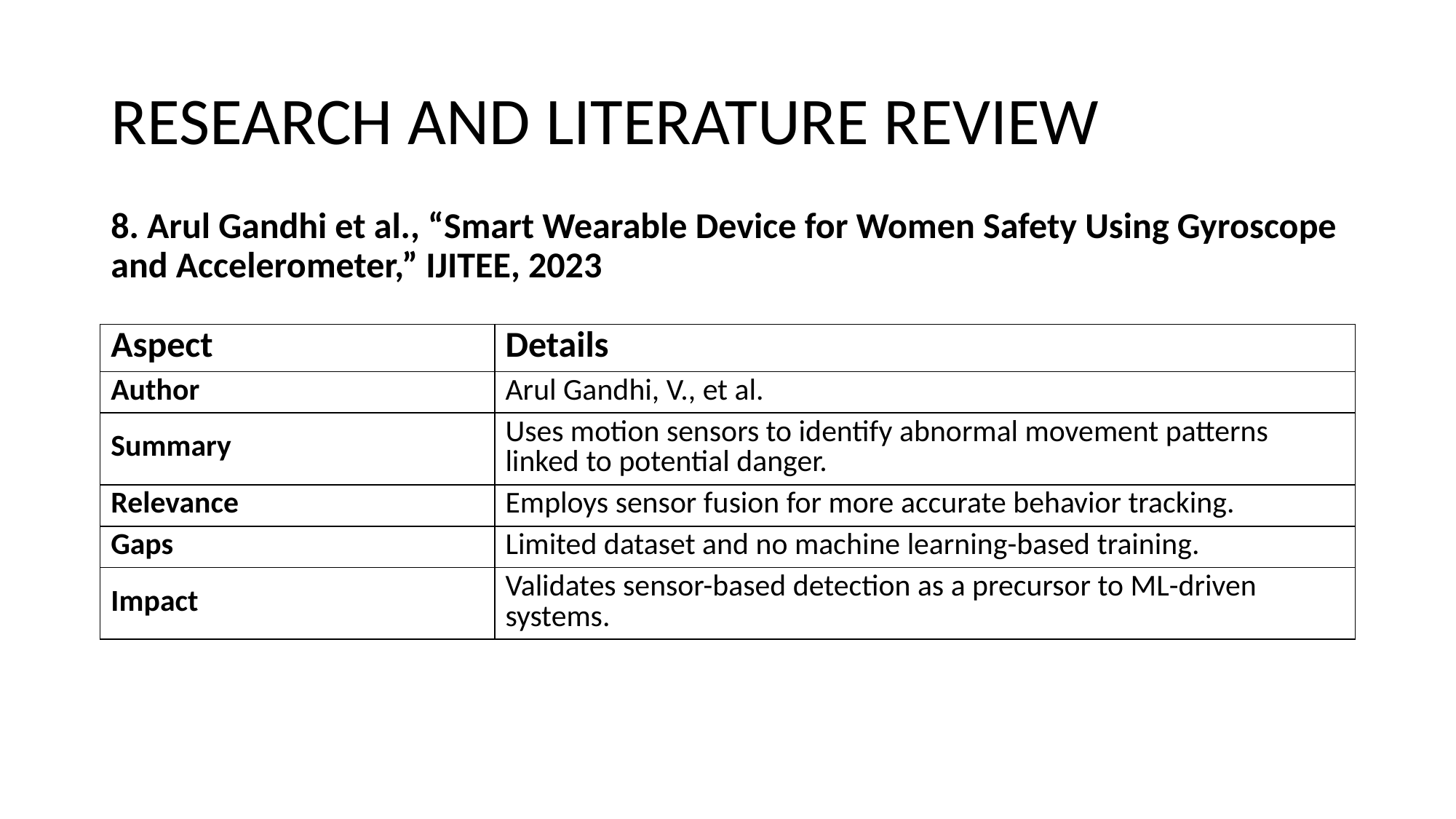

# RESEARCH AND LITERATURE REVIEW
8. Arul Gandhi et al., “Smart Wearable Device for Women Safety Using Gyroscope and Accelerometer,” IJITEE, 2023
| Aspect | Details |
| --- | --- |
| Author | Arul Gandhi, V., et al. |
| Summary | Uses motion sensors to identify abnormal movement patterns linked to potential danger. |
| Relevance | Employs sensor fusion for more accurate behavior tracking. |
| Gaps | Limited dataset and no machine learning-based training. |
| Impact | Validates sensor-based detection as a precursor to ML-driven systems. |